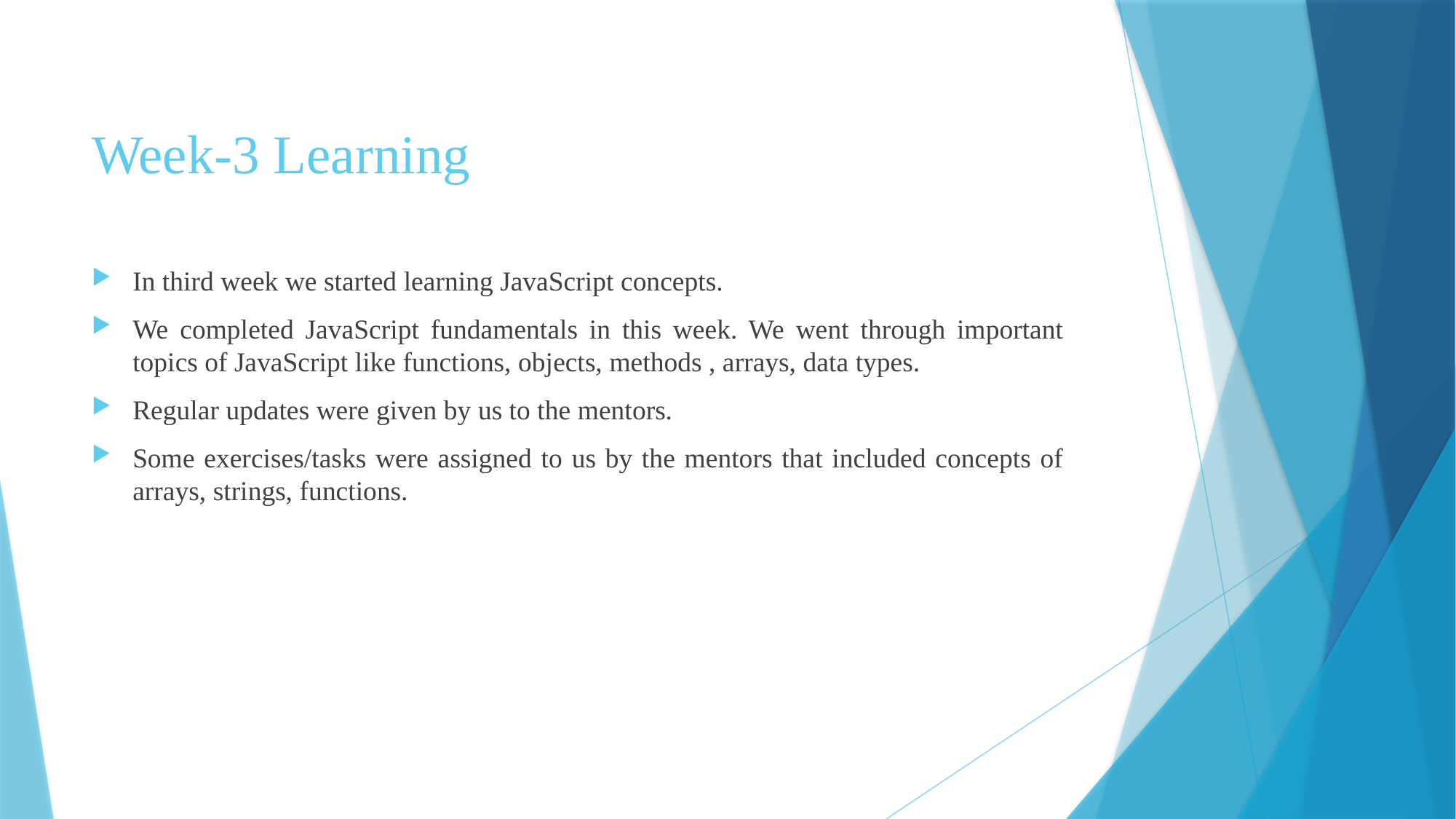

# Week-3 Learning
In third week we started learning JavaScript concepts.
We completed JavaScript fundamentals in this week. We went through important topics of JavaScript like functions, objects, methods , arrays, data types.
Regular updates were given by us to the mentors.
Some exercises/tasks were assigned to us by the mentors that included concepts of arrays, strings, functions.